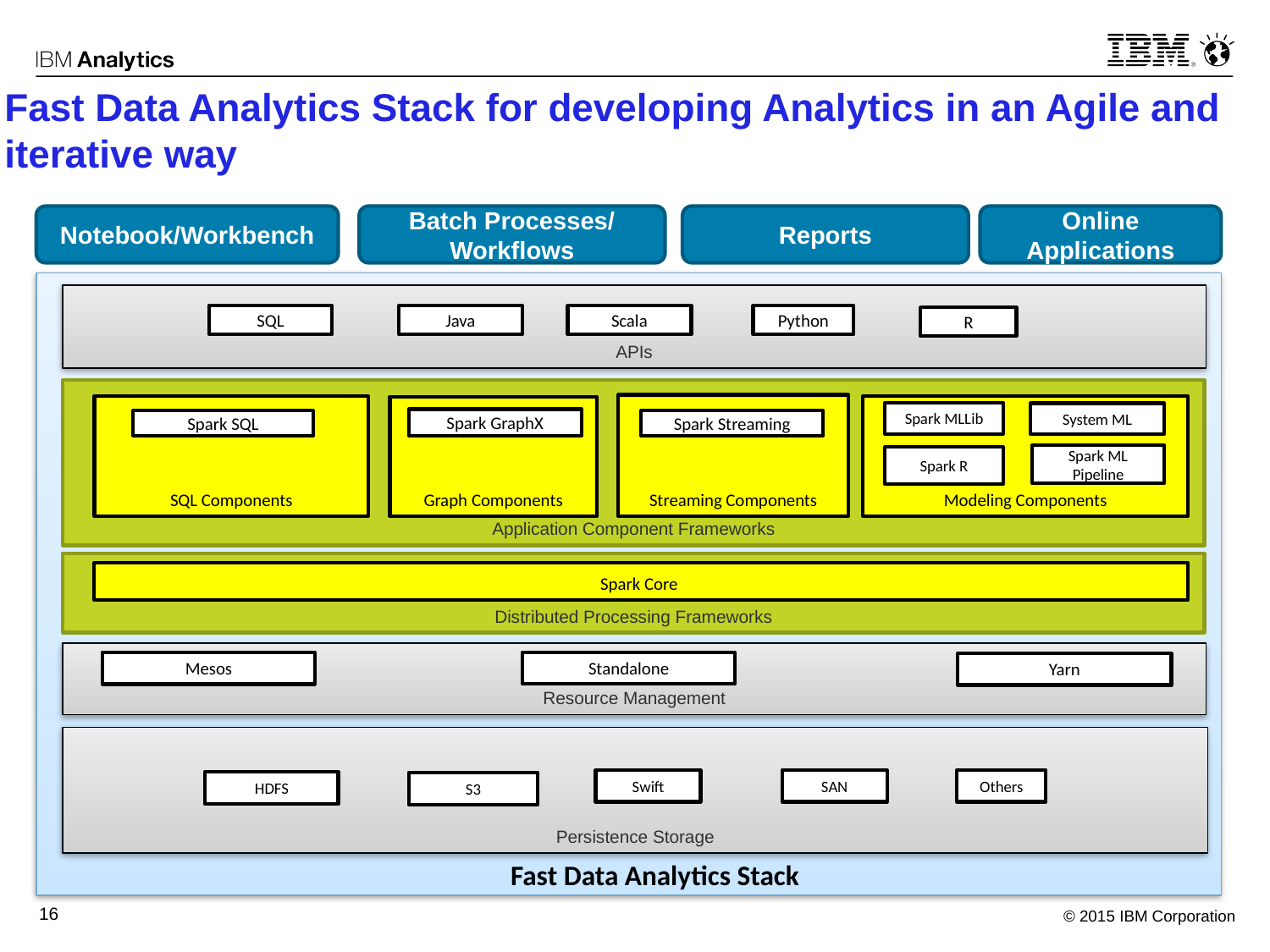

Fast Data Analytics Stack for developing Analytics in an Agile and iterative way
Notebook/Workbench
Batch Processes/ Workflows
Reports
Online Applications

APIs
SQL
Java
Scala
Python
R
Application Component Frameworks
Streaming Components
Modeling Components
SQL Components
Graph Components
Spark MLLib
System ML
Spark GraphX
Spark SQL
Spark Streaming
Spark ML Pipeline
Spark R
Distributed Processing Frameworks
Spark Core
Resource Management
Standalone
Mesos
Yarn
Persistence Storage
Swift
SAN
Others
HDFS
S3
Fast Data Analytics Stack